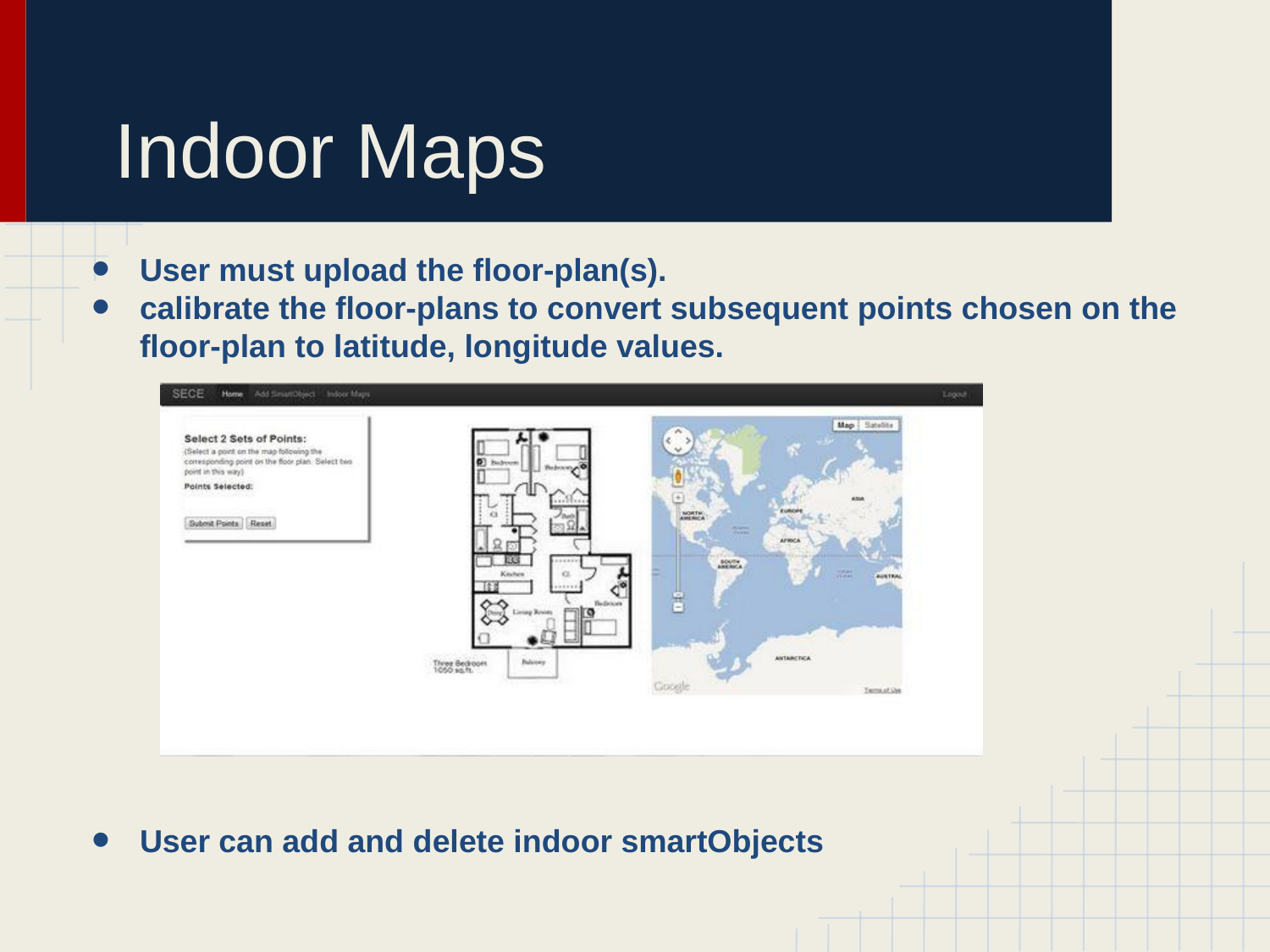

# Indoor Maps
User must upload the floor-plan(s).
calibrate the floor-plans to convert subsequent points chosen on the floor-plan to latitude, longitude values.

User can add and delete indoor smartObjects